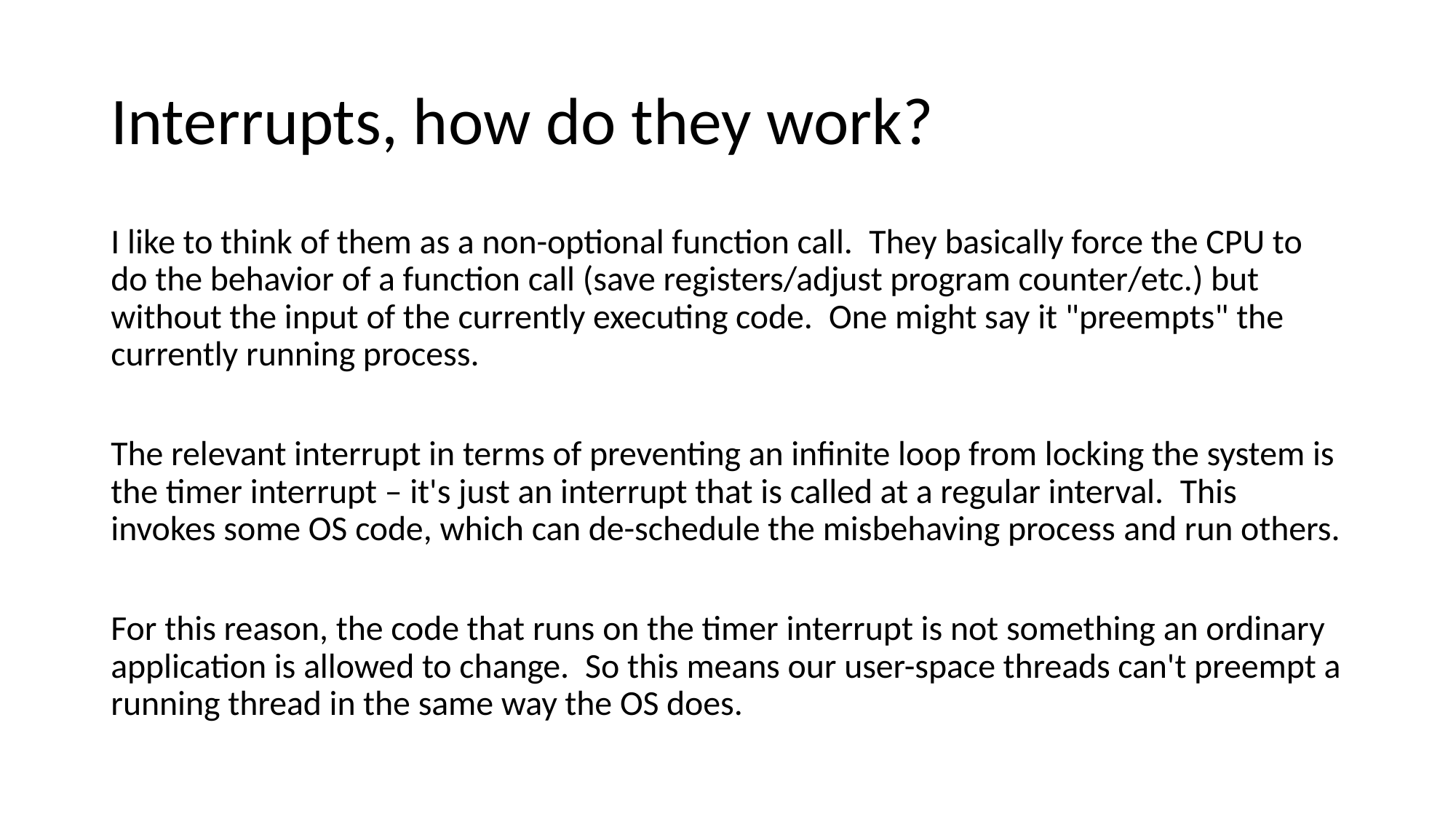

# Interrupts, how do they work?
I like to think of them as a non-optional function call.  They basically force the CPU to do the behavior of a function call (save registers/adjust program counter/etc.) but without the input of the currently executing code.  One might say it "preempts" the currently running process.

The relevant interrupt in terms of preventing an infinite loop from locking the system is the timer interrupt – it's just an interrupt that is called at a regular interval.  This invokes some OS code, which can de-schedule the misbehaving process and run others.

For this reason, the code that runs on the timer interrupt is not something an ordinary application is allowed to change.  So this means our user-space threads can't preempt a running thread in the same way the OS does.